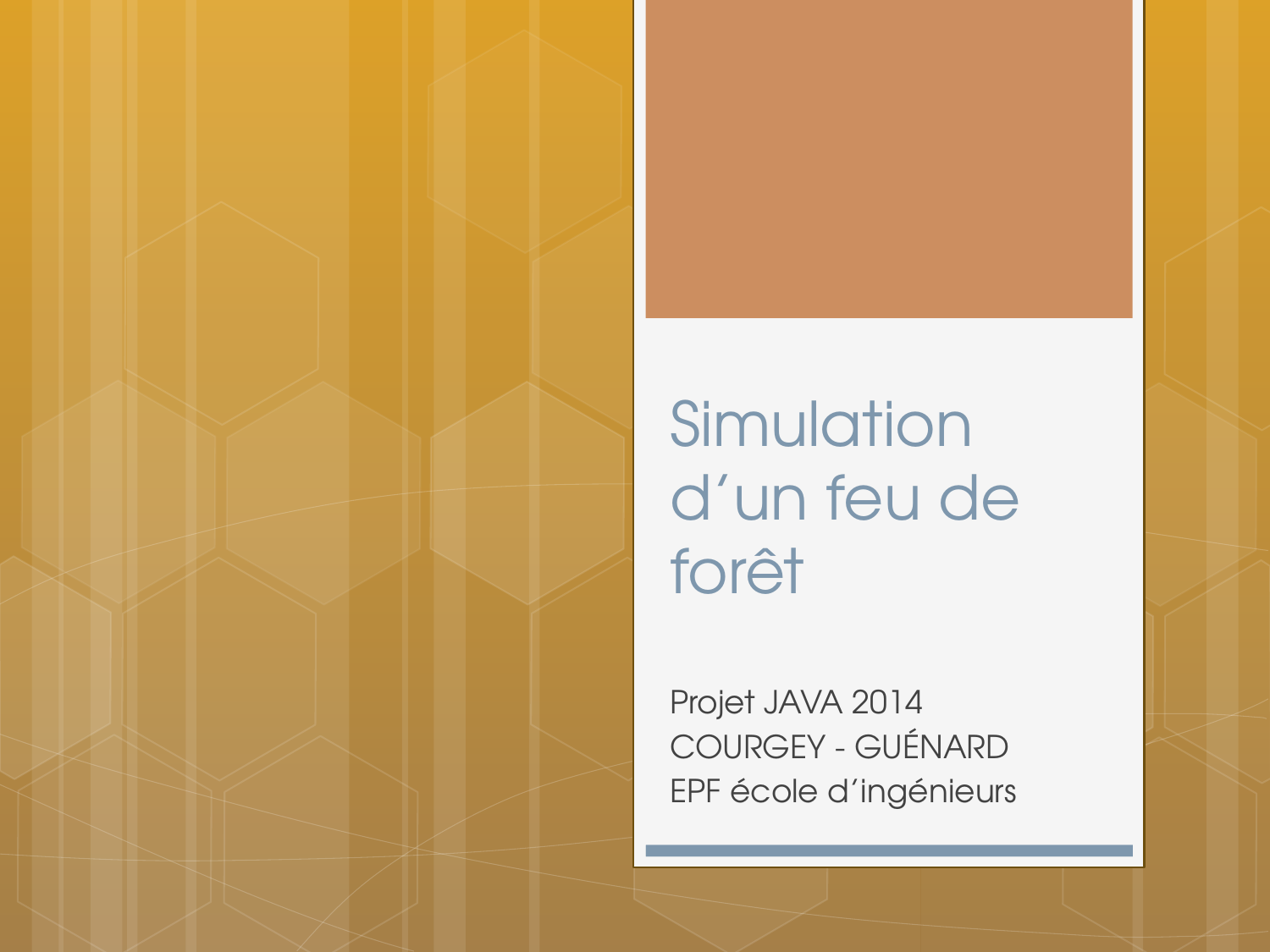

# Simulation d’un feu de forêt
Projet JAVA 2014
COURGEY - GUÉNARD
EPF école d’ingénieurs